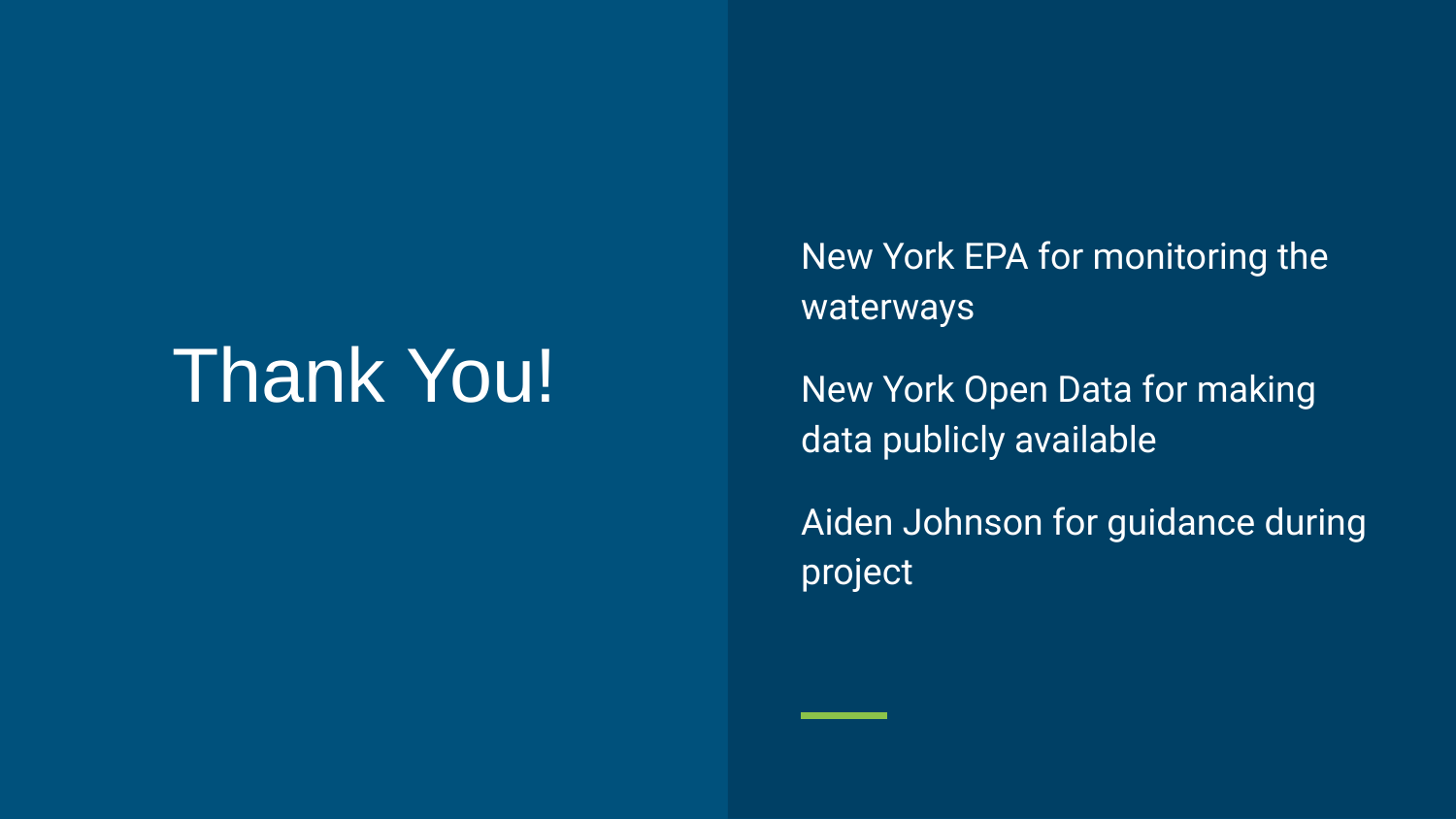

New York EPA for monitoring the waterways
New York Open Data for making data publicly available
Aiden Johnson for guidance during project
# Thank You!